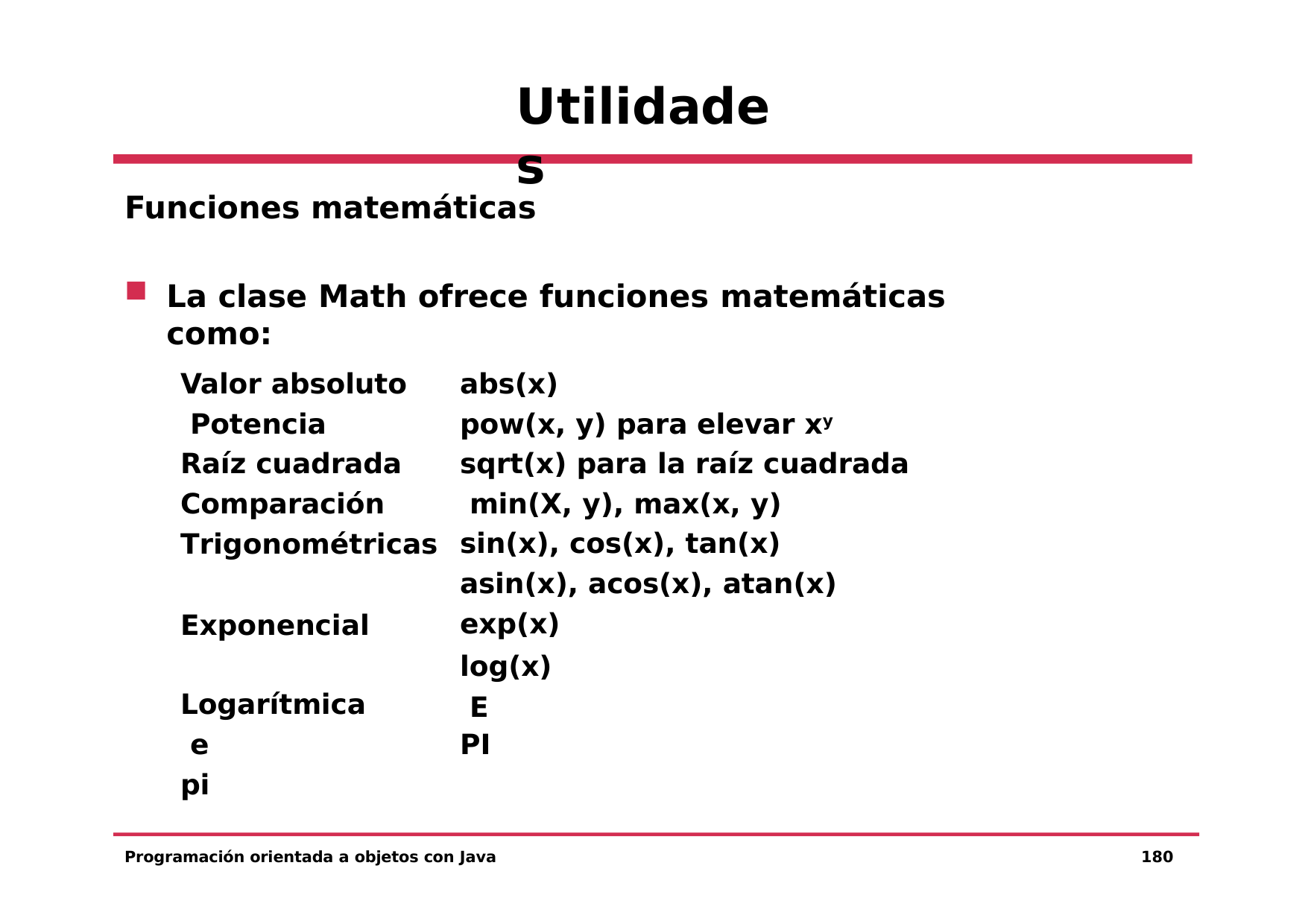

# Utilidades
Funciones matemáticas

La clase Math ofrece funciones matemáticas como:
Valor absoluto  Potencia
Raíz cuadrada
Comparación  Trigonométricas
abs(x)
pow(x, y) para elevar xy  sqrt(x) para la raíz cuadrada  min(X, y), max(x, y)
sin(x), cos(x), tan(x)
asin(x), acos(x), atan(x)  exp(x)
log(x)  E
PI
Exponencial  Logarítmica  e
pi
Programación orientada a objetos con Java
180